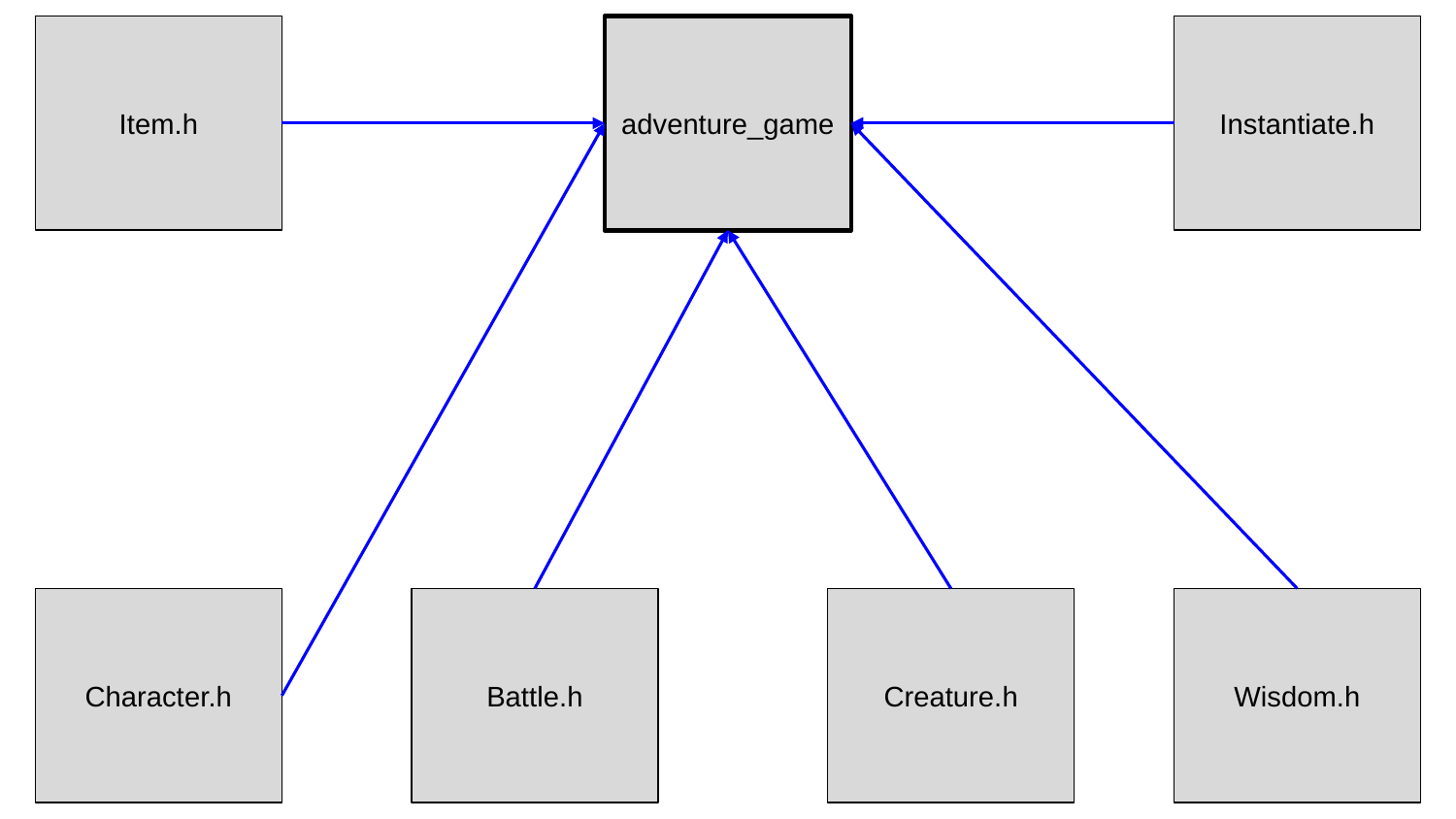

adventure_game
Item.h
Instantiate.h
Creature.h
Wisdom.h
Character.h
Battle.h